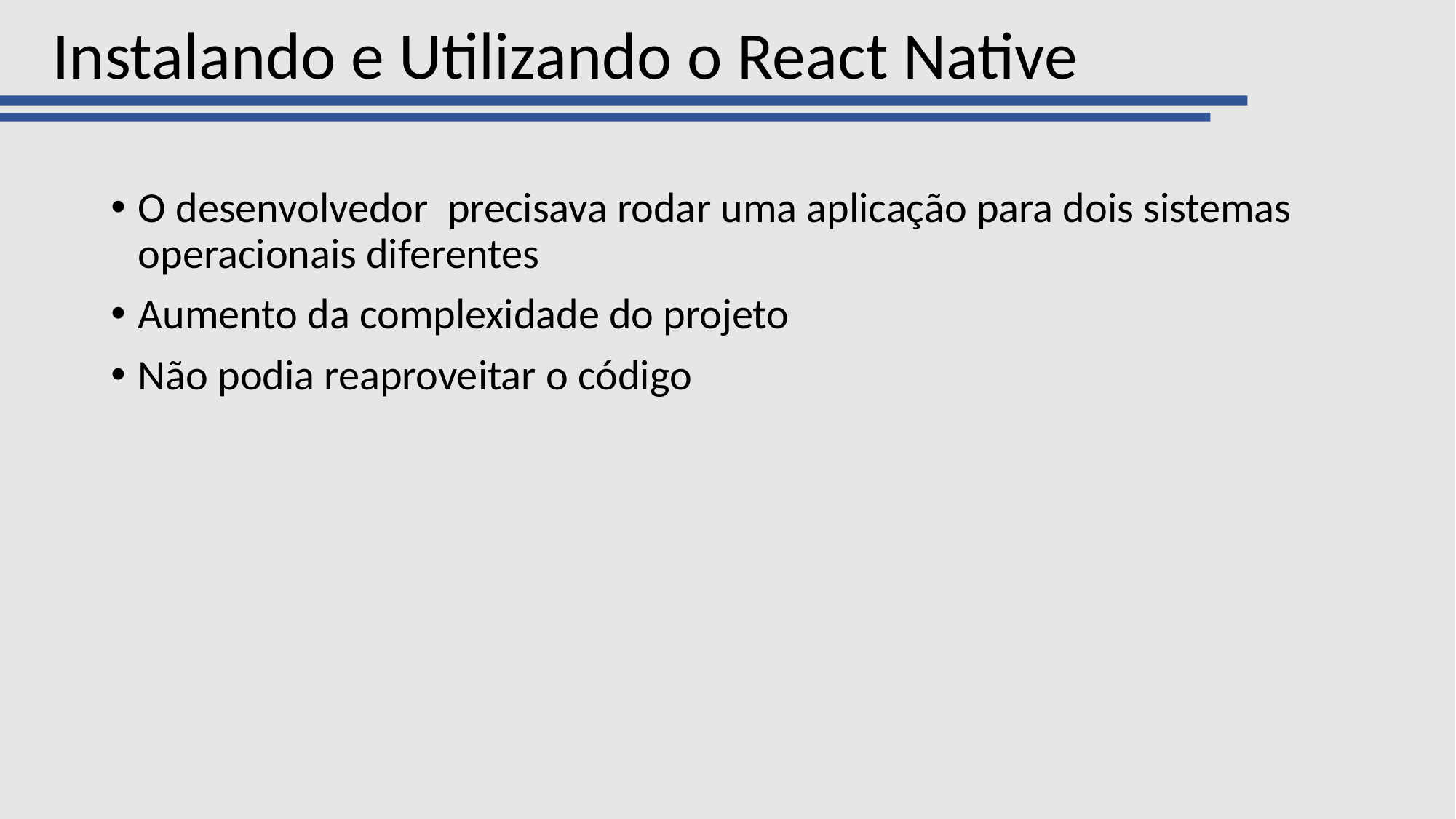

Instalando e Utilizando o React Native
#

O desenvolvedor  precisava rodar uma aplicação para dois sistemas operacionais diferentes
Aumento da complexidade do projeto
Não podia reaproveitar o código